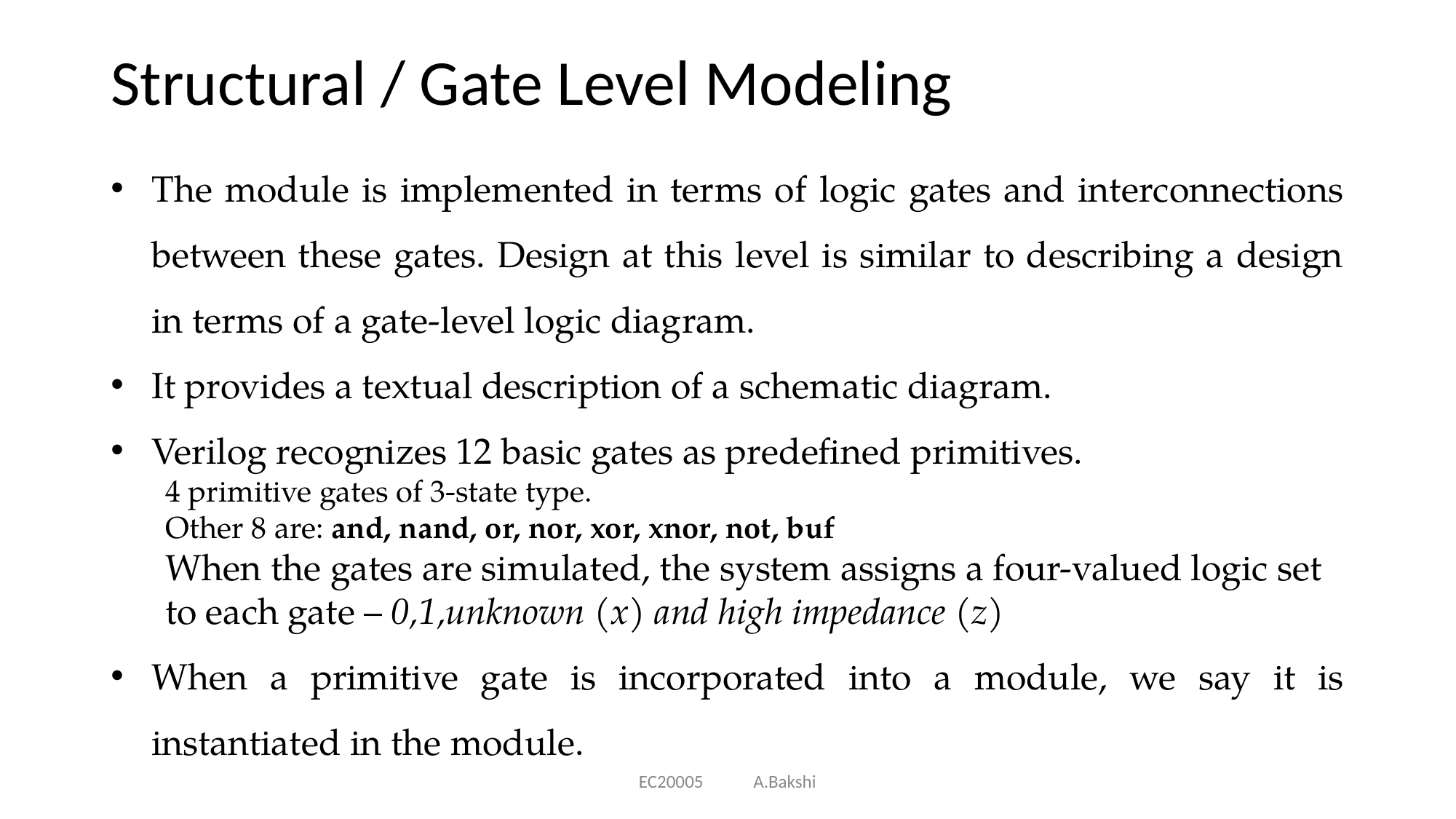

# Structural / Gate Level Modeling
The module is implemented in terms of logic gates and interconnections between these gates. Design at this level is similar to describing a design in terms of a gate-level logic diagram.
It provides a textual description of a schematic diagram.
Verilog recognizes 12 basic gates as predefined primitives.
4 primitive gates of 3-state type.
Other 8 are: and, nand, or, nor, xor, xnor, not, buf
When the gates are simulated, the system assigns a four-valued logic set to each gate – 0,1,unknown (x) and high impedance (z)
When a primitive gate is incorporated into a module, we say it is instantiated in the module.

EC20005            A.Bakshi